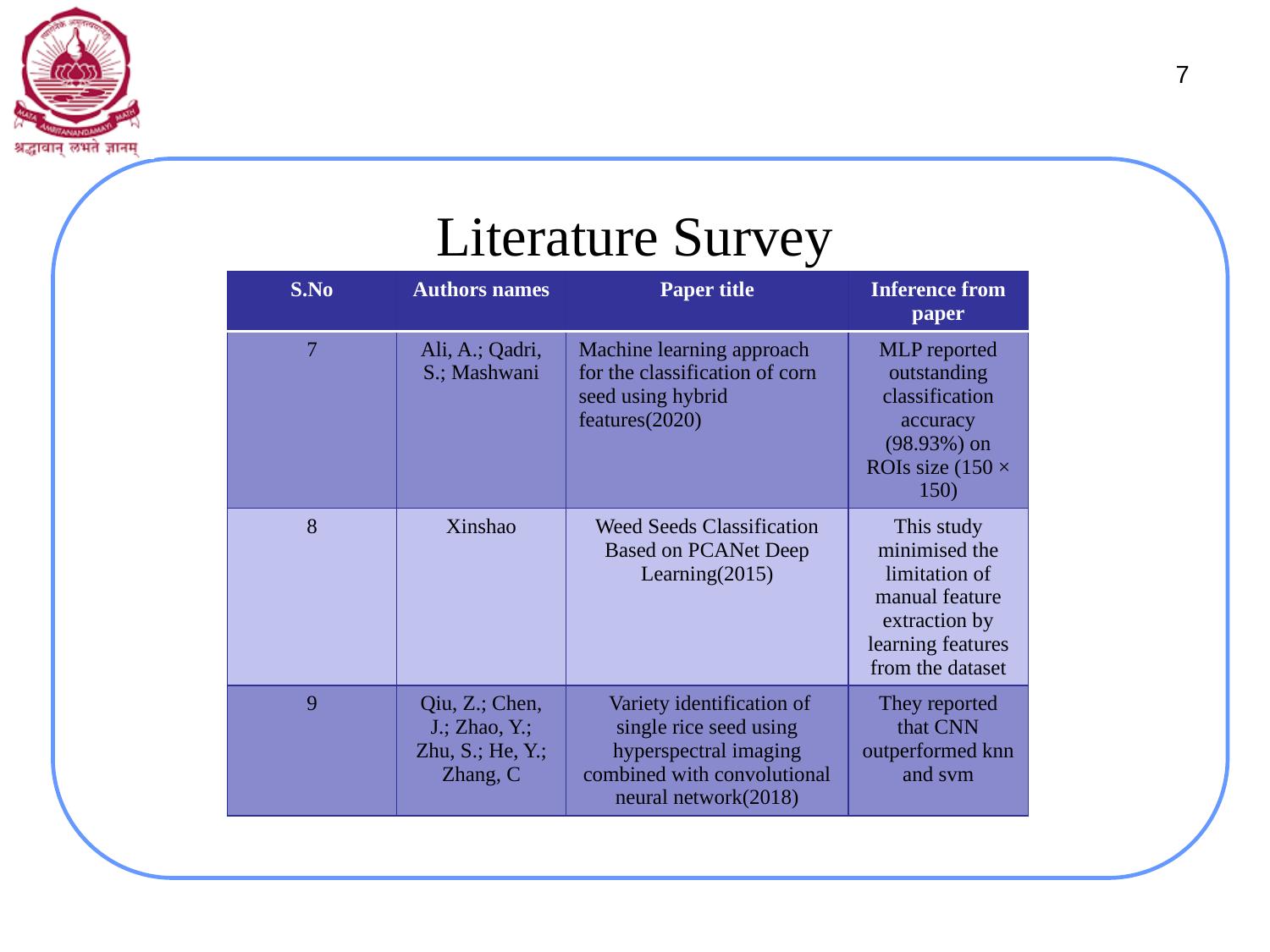

7
# Literature Survey
| S.No | Authors names | Paper title | Inference from paper |
| --- | --- | --- | --- |
| 7 | Ali, A.; Qadri, S.; Mashwani | Machine learning approach for the classification of corn seed using hybrid features(2020) | MLP reported outstanding classification accuracy (98.93%) on ROIs size (150 × 150) |
| 8 | Xinshao | Weed Seeds Classification Based on PCANet Deep Learning(2015) | This study minimised the limitation of manual feature extraction by learning features from the dataset |
| 9 | Qiu, Z.; Chen, J.; Zhao, Y.; Zhu, S.; He, Y.; Zhang, C | Variety identification of single rice seed using hyperspectral imaging combined with convolutional neural network(2018) | They reported that CNN outperformed knn and svm |